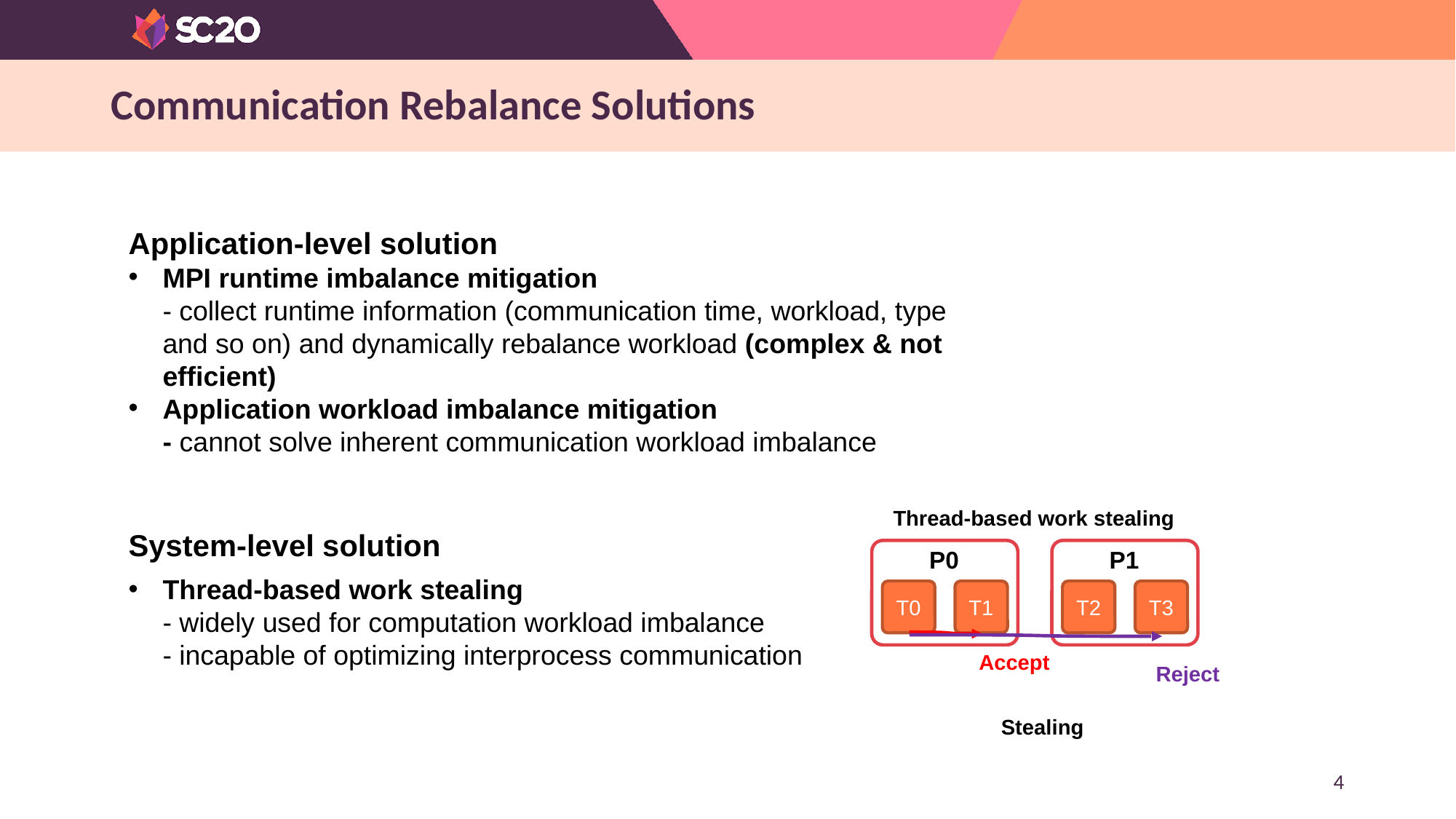

# Communication Rebalance Solutions
Application-level solution
MPI runtime imbalance mitigation
- collect runtime information (communication time, workload, type and so on) and dynamically rebalance workload (complex & not efficient)
Application workload imbalance mitigation
- cannot solve inherent communication workload imbalance
Thread-based work stealing
System-level solution
Thread-based work stealing
- widely used for computation workload imbalance
- incapable of optimizing interprocess communication
P1
P0

T0
T1

T2
T3
Accept
Reject
Stealing
4